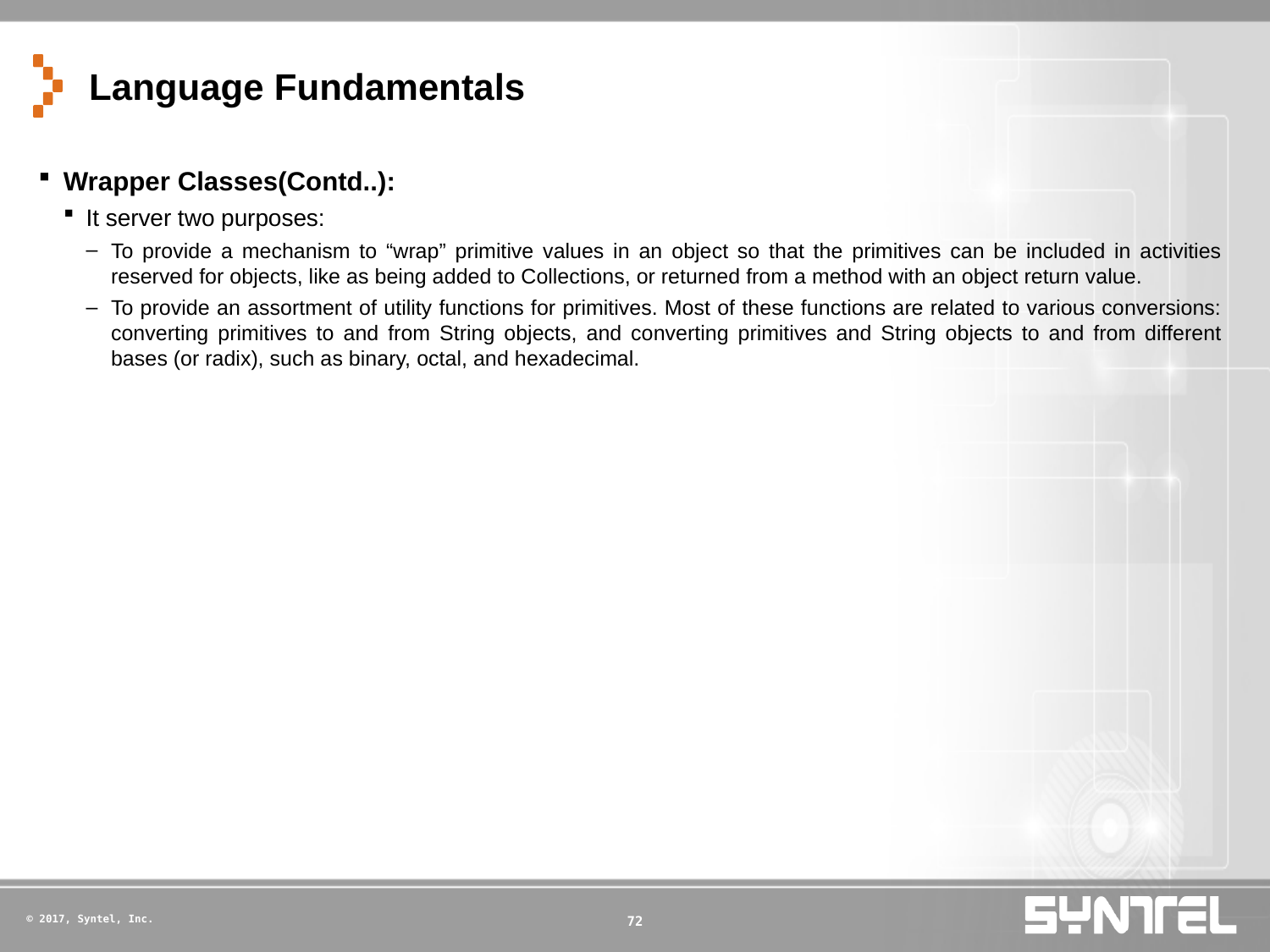

# Language Fundamentals
Wrapper Classes(Contd..):
It server two purposes:
To provide a mechanism to “wrap” primitive values in an object so that the primitives can be included in activities reserved for objects, like as being added to Collections, or returned from a method with an object return value.
To provide an assortment of utility functions for primitives. Most of these functions are related to various conversions: converting primitives to and from String objects, and converting primitives and String objects to and from different bases (or radix), such as binary, octal, and hexadecimal.